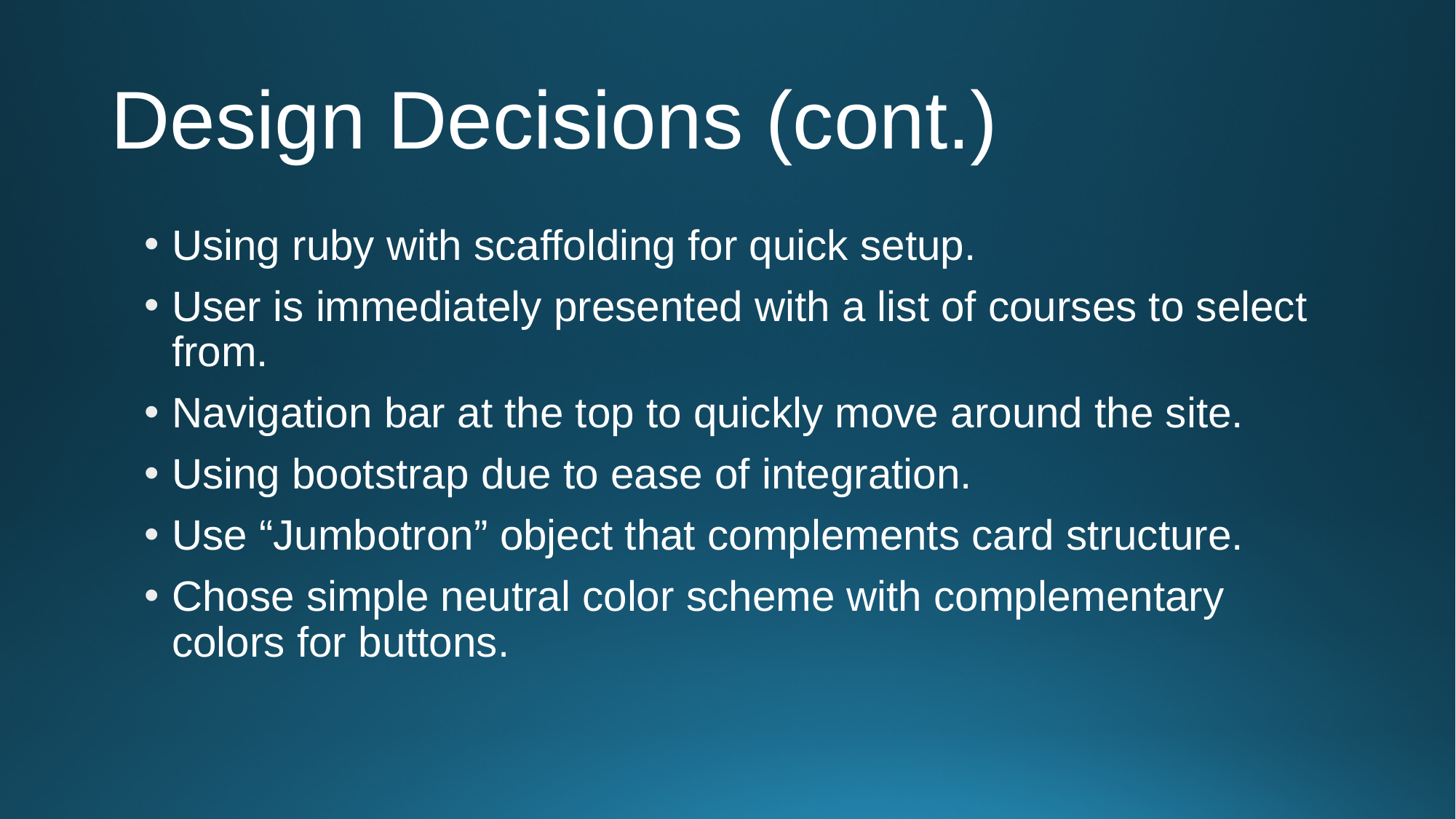

# Design Decisions (cont.)
Using ruby with scaffolding for quick setup.
User is immediately presented with a list of courses to select from.
Navigation bar at the top to quickly move around the site.
Using bootstrap due to ease of integration.
Use “Jumbotron” object that complements card structure.
Chose simple neutral color scheme with complementary colors for buttons.